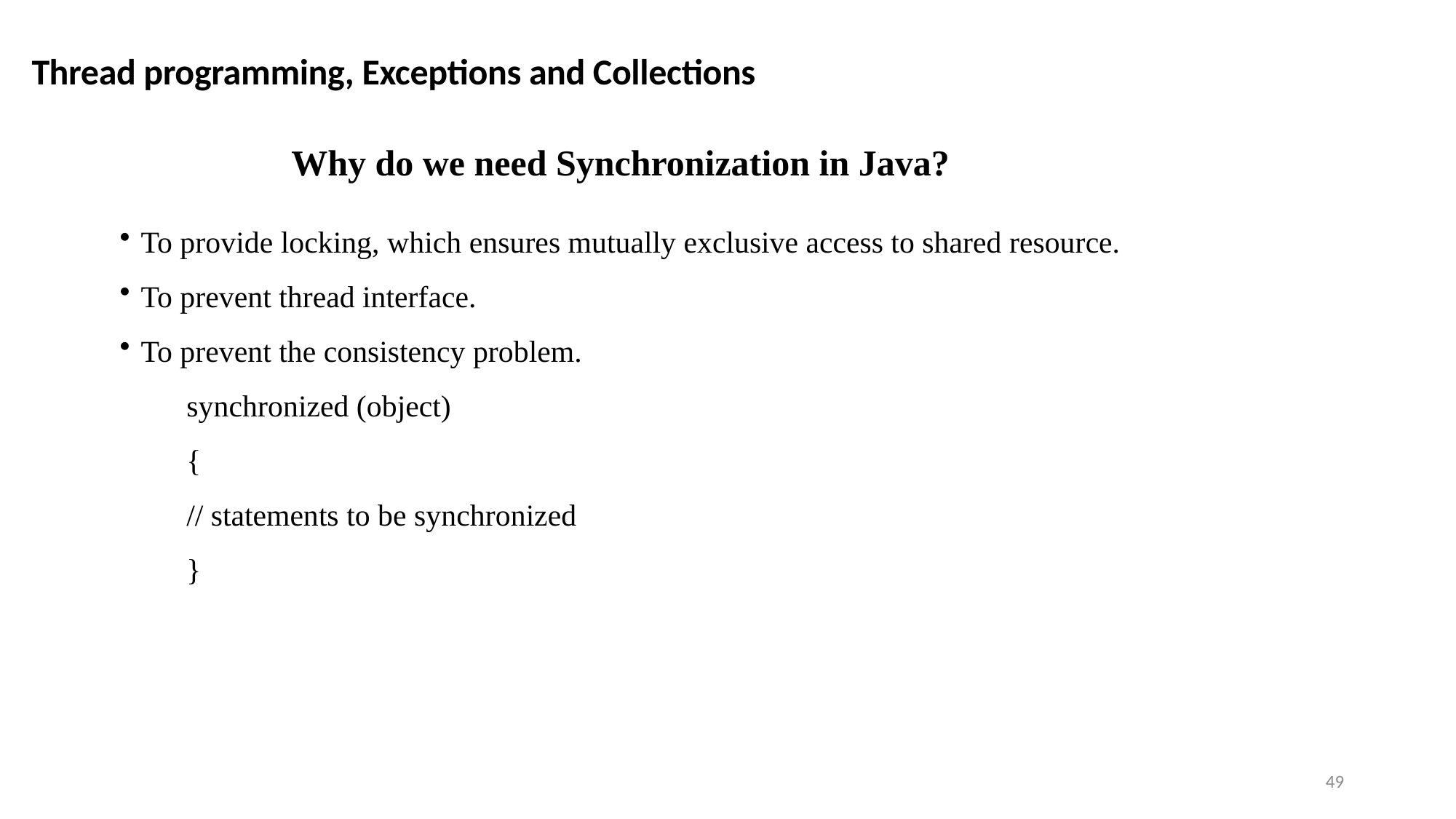

Thread programming, Exceptions and Collections
Why do we need Synchronization in Java?
To provide locking, which ensures mutually exclusive access to shared resource.
To prevent thread interface.
To prevent the consistency problem.
synchronized (object)
{
// statements to be synchronized
}
49